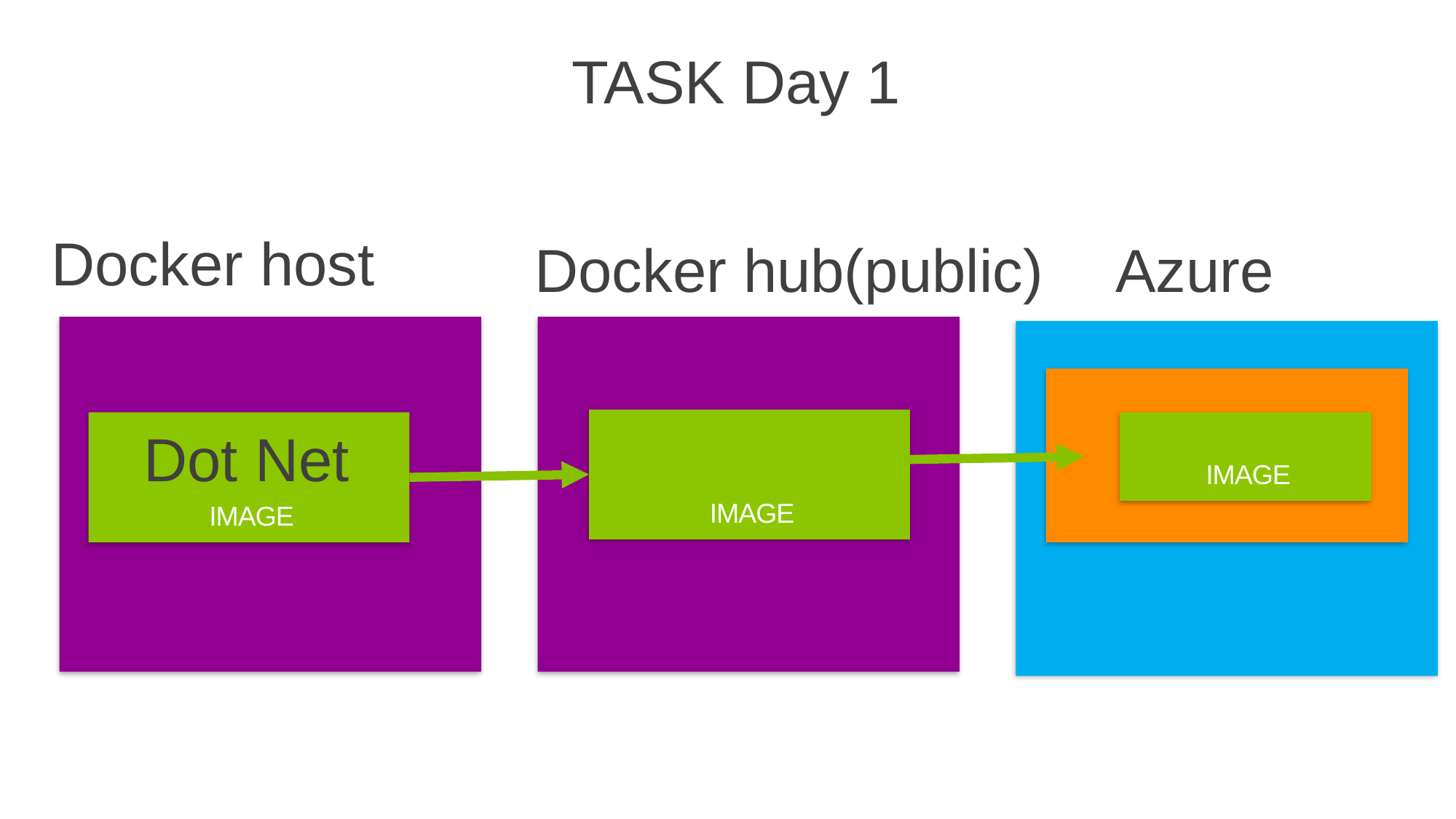

TASK Day 1
Docker host
Azure
Docker hub(public)

IMAGE
IMAGE
IMAGE
Dot Net